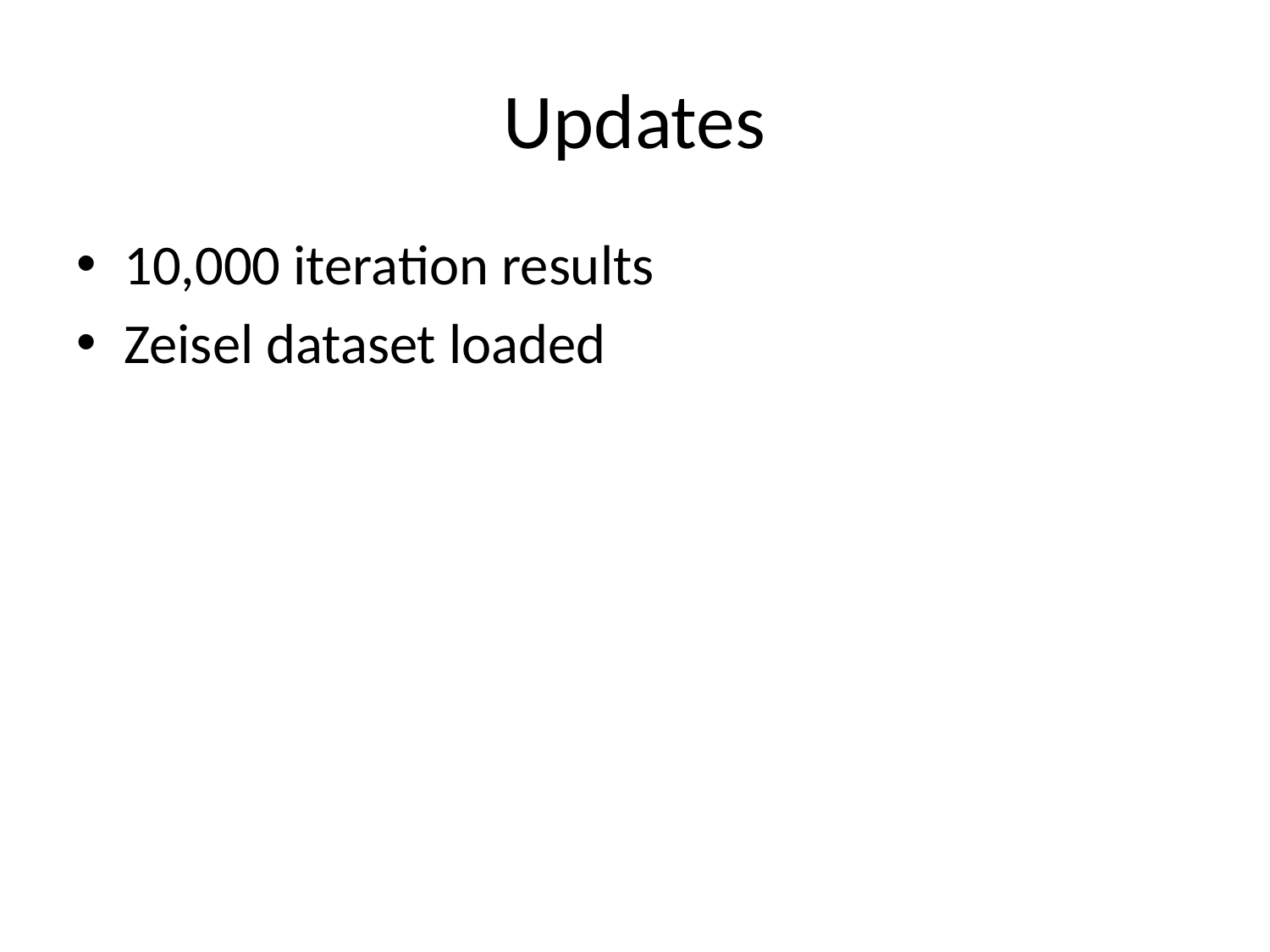

# Updates
10,000 iteration results
Zeisel dataset loaded